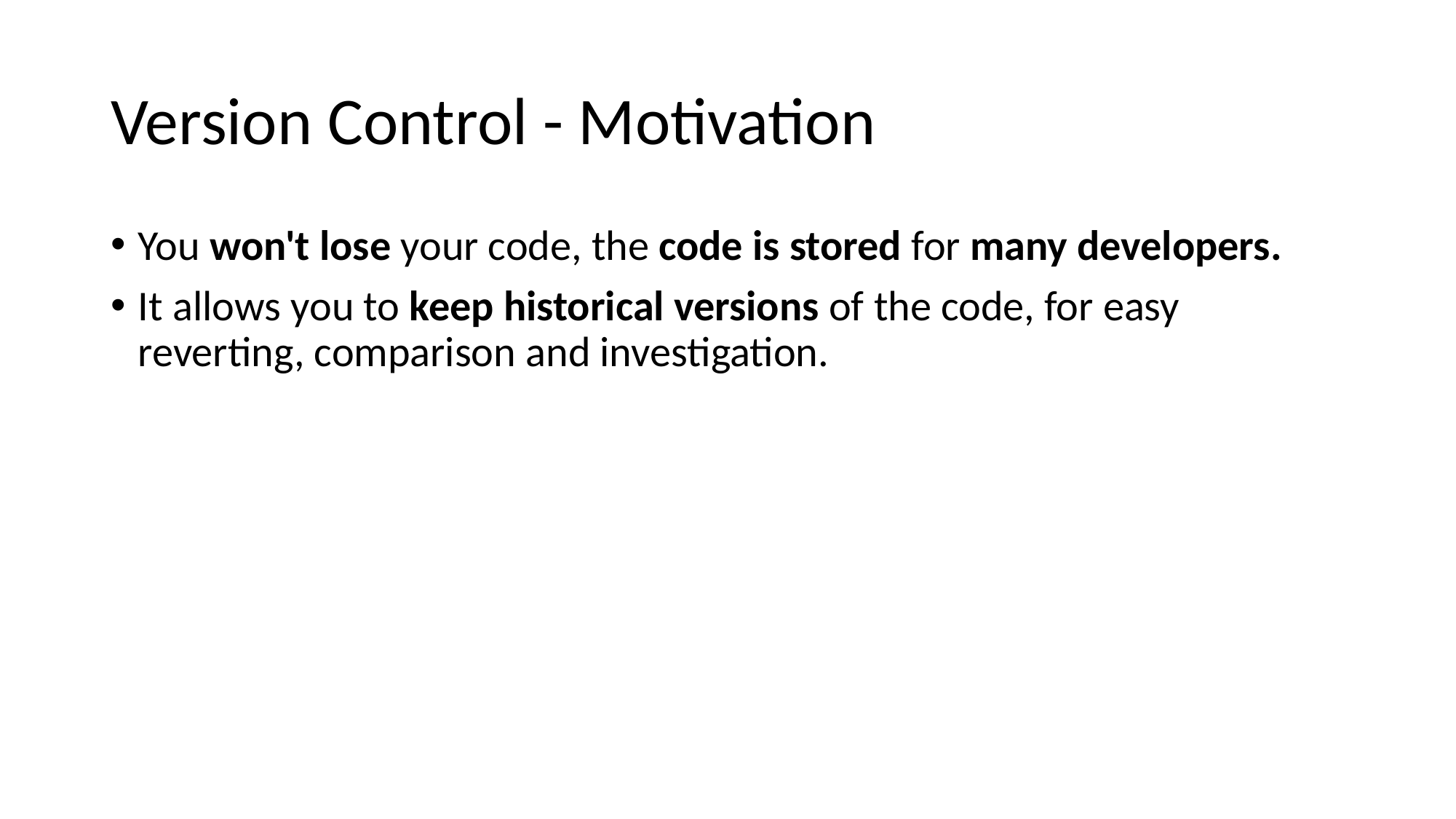

# Version Control - Motivation
You won't lose your code, the code is stored for many developers.
It allows you to keep historical versions of the code, for easy reverting, comparison and investigation.